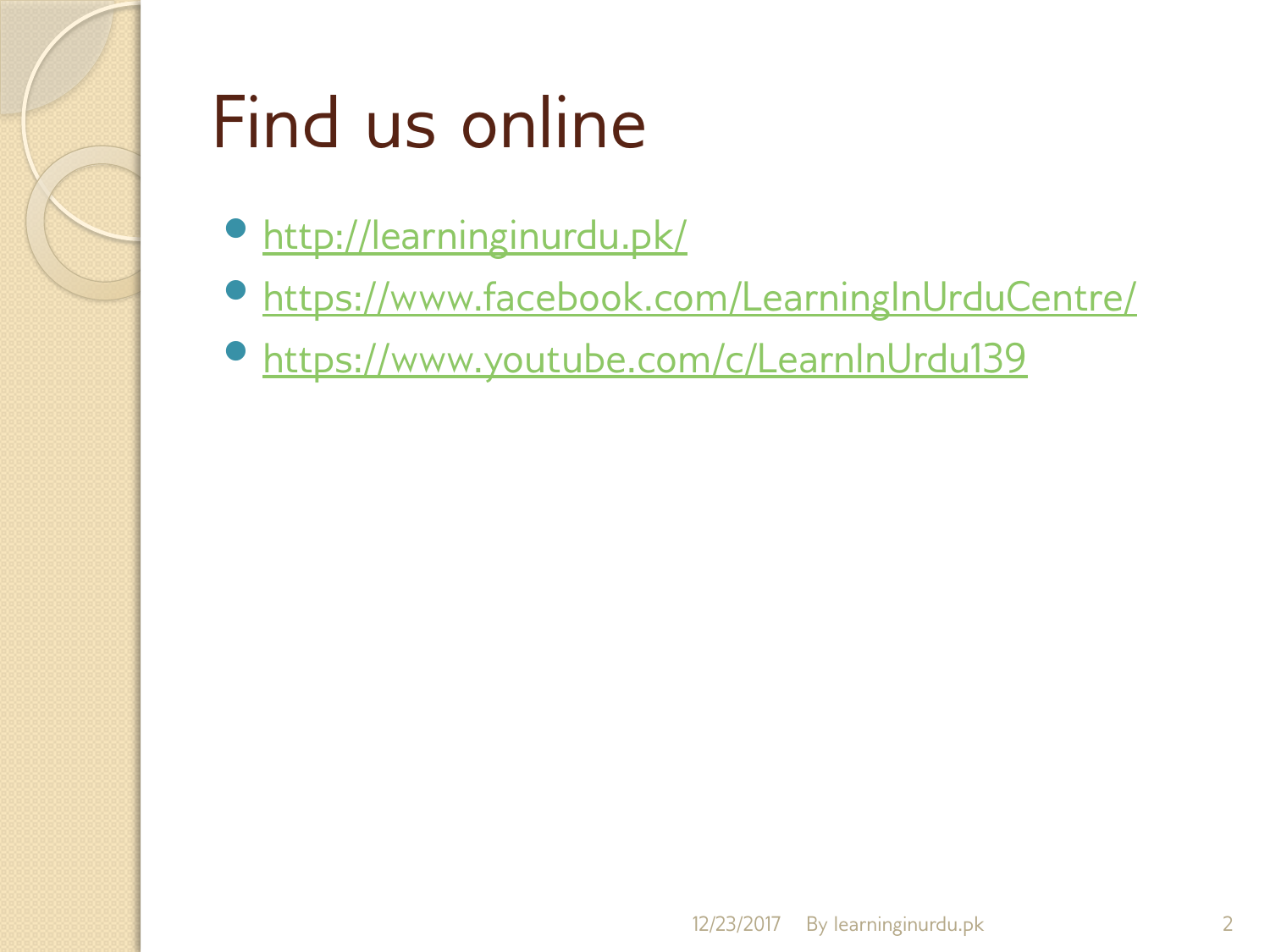

# Find us online
http://learninginurdu.pk/
https://www.facebook.com/LearningInUrduCentre/
https://www.youtube.com/c/LearnInUrdu139

12/23/2017
By learninginurdu.pk
2